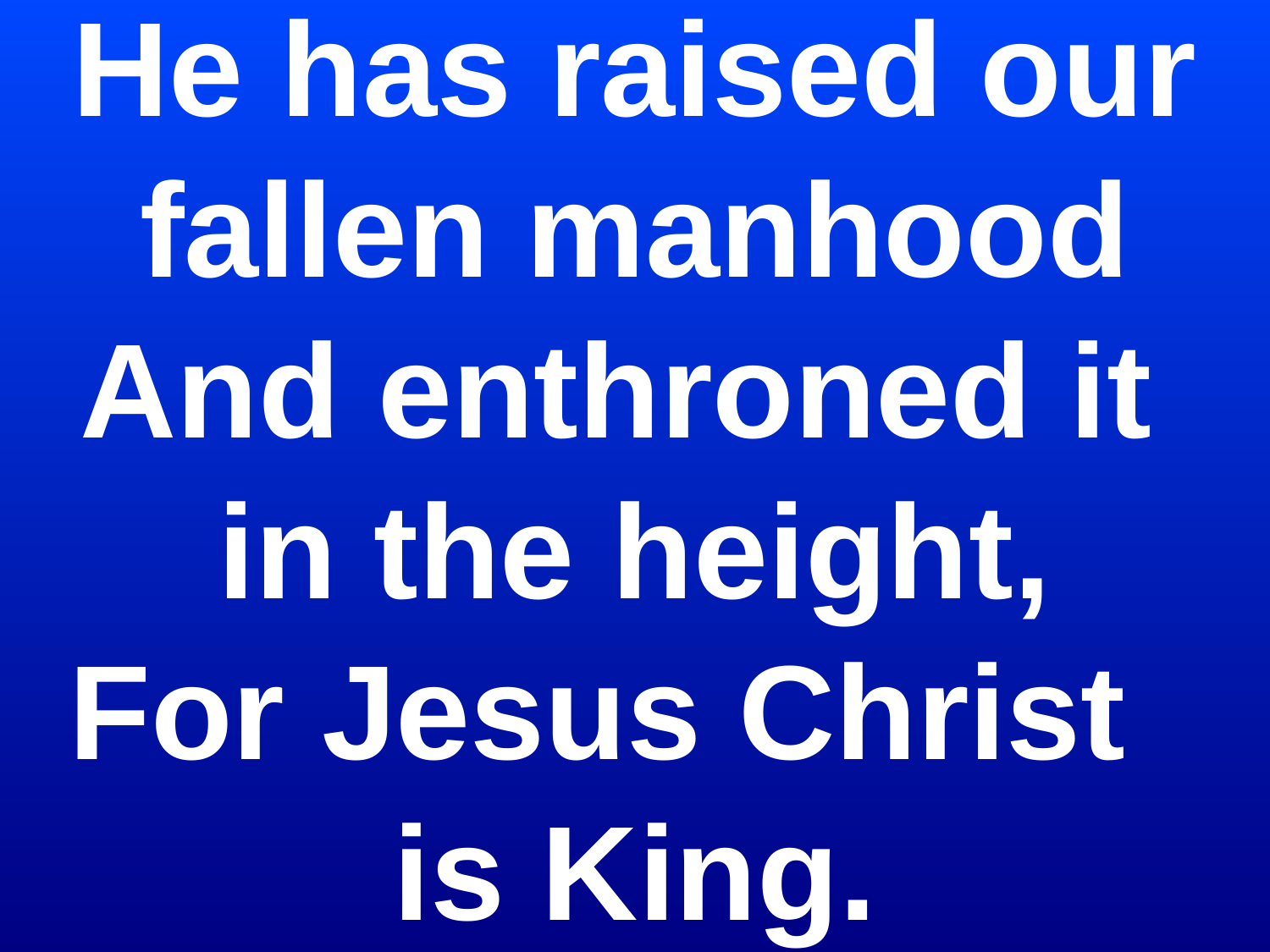

He has raised our fallen manhood
And enthroned it  in the height,
For Jesus Christ   is King.